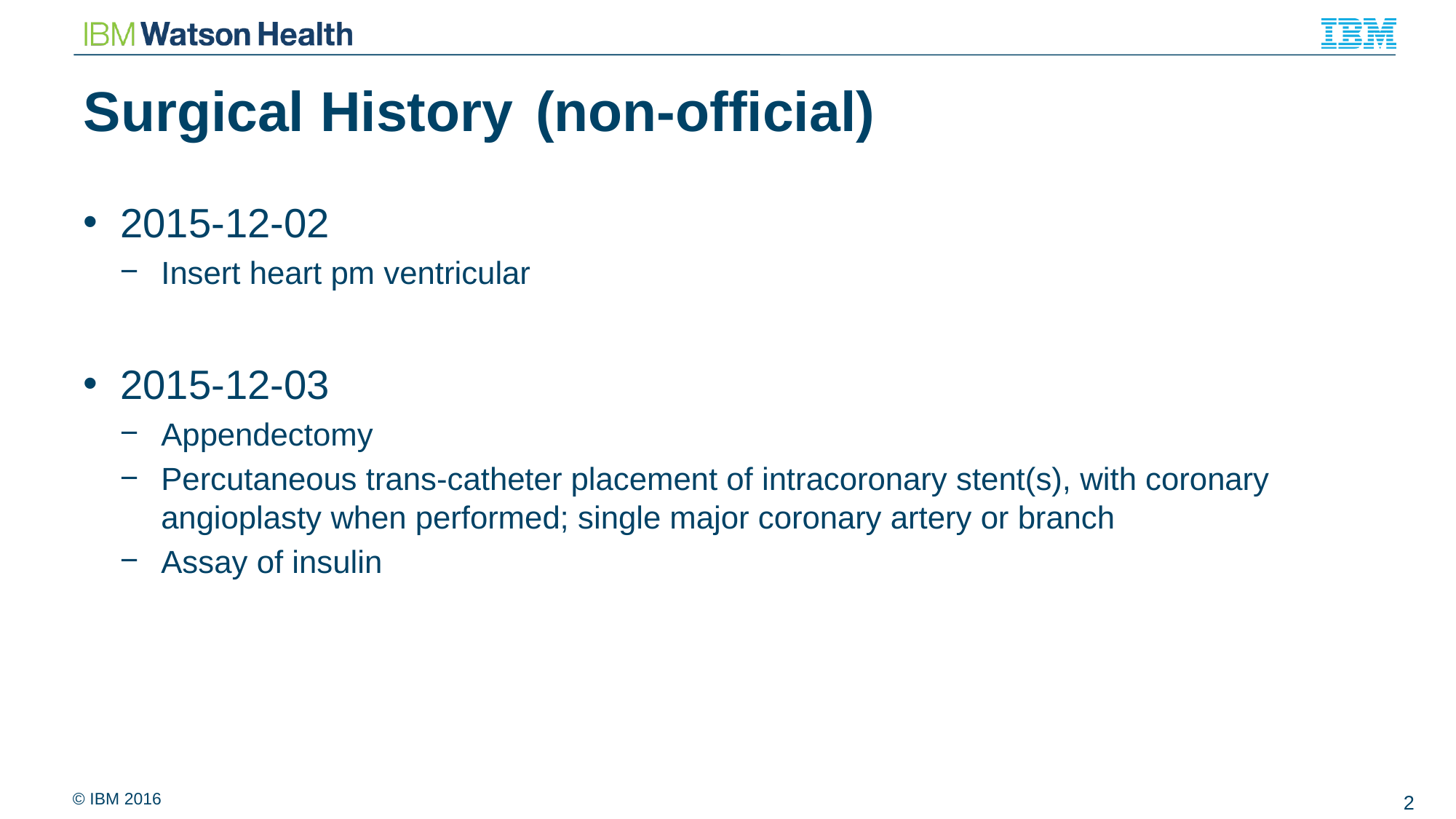

# Surgical History	 (non-official)
2015-12-02
Insert heart pm ventricular

2015-12-03
Appendectomy
Percutaneous trans-catheter placement of intracoronary stent(s), with coronary angioplasty when performed; single major coronary artery or branch
Assay of insulin